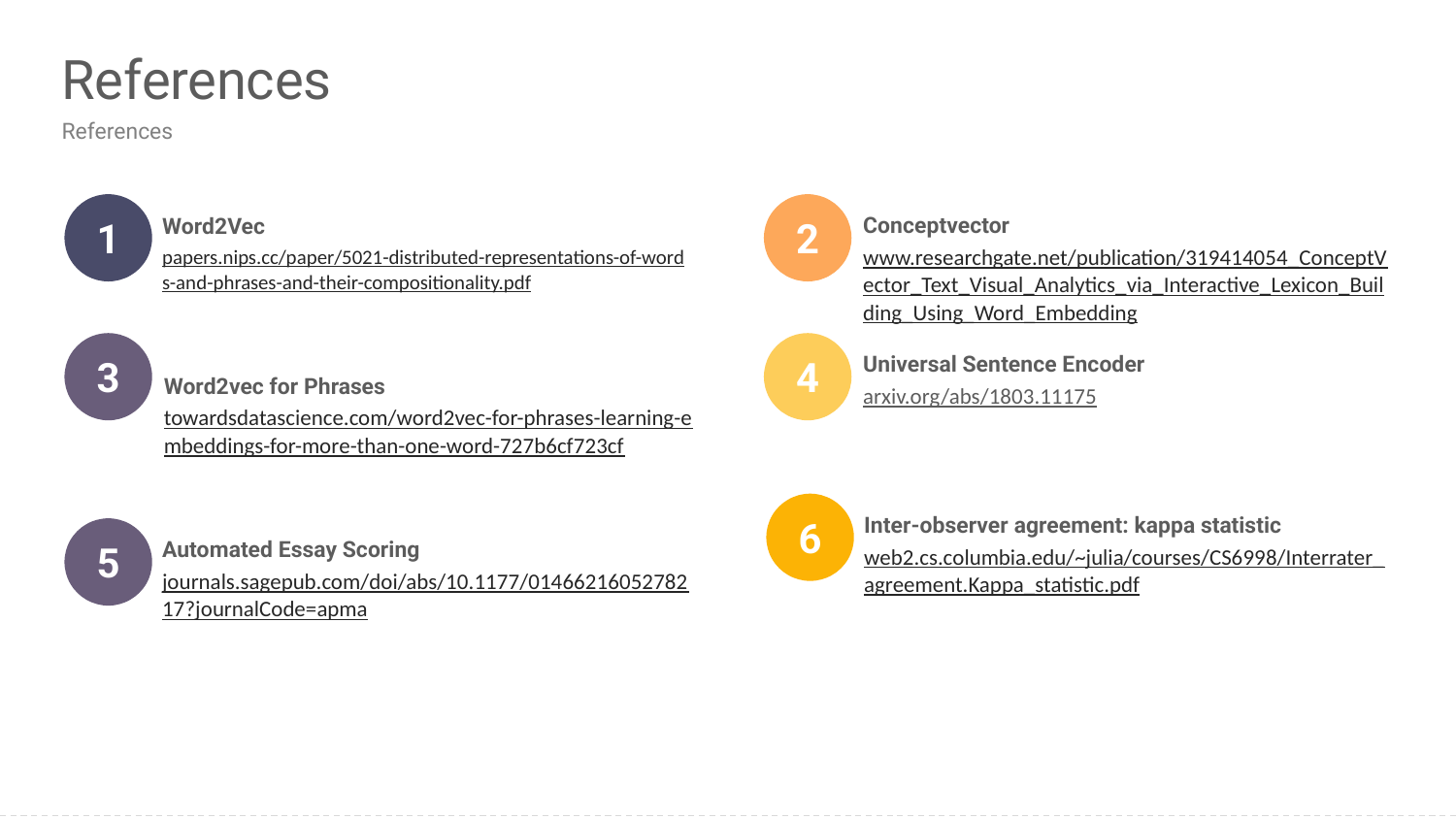

# References
References
Conceptvector
www.researchgate.net/publication/319414054_ConceptVector_Text_Visual_Analytics_via_Interactive_Lexicon_Building_Using_Word_Embedding
Word2Vec
papers.nips.cc/paper/5021-distributed-representations-of-words-and-phrases-and-their-compositionality.pdf
1
2
3
4
Universal Sentence Encoder
arxiv.org/abs/1803.11175
Word2vec for Phrases
towardsdatascience.com/word2vec-for-phrases-learning-embeddings-for-more-than-one-word-727b6cf723cf
Inter-observer agreement: kappa statistic
web2.cs.columbia.edu/~julia/courses/CS6998/Interrater_agreement.Kappa_statistic.pdf
6
Automated Essay Scoring
journals.sagepub.com/doi/abs/10.1177/0146621605278217?journalCode=apma
5